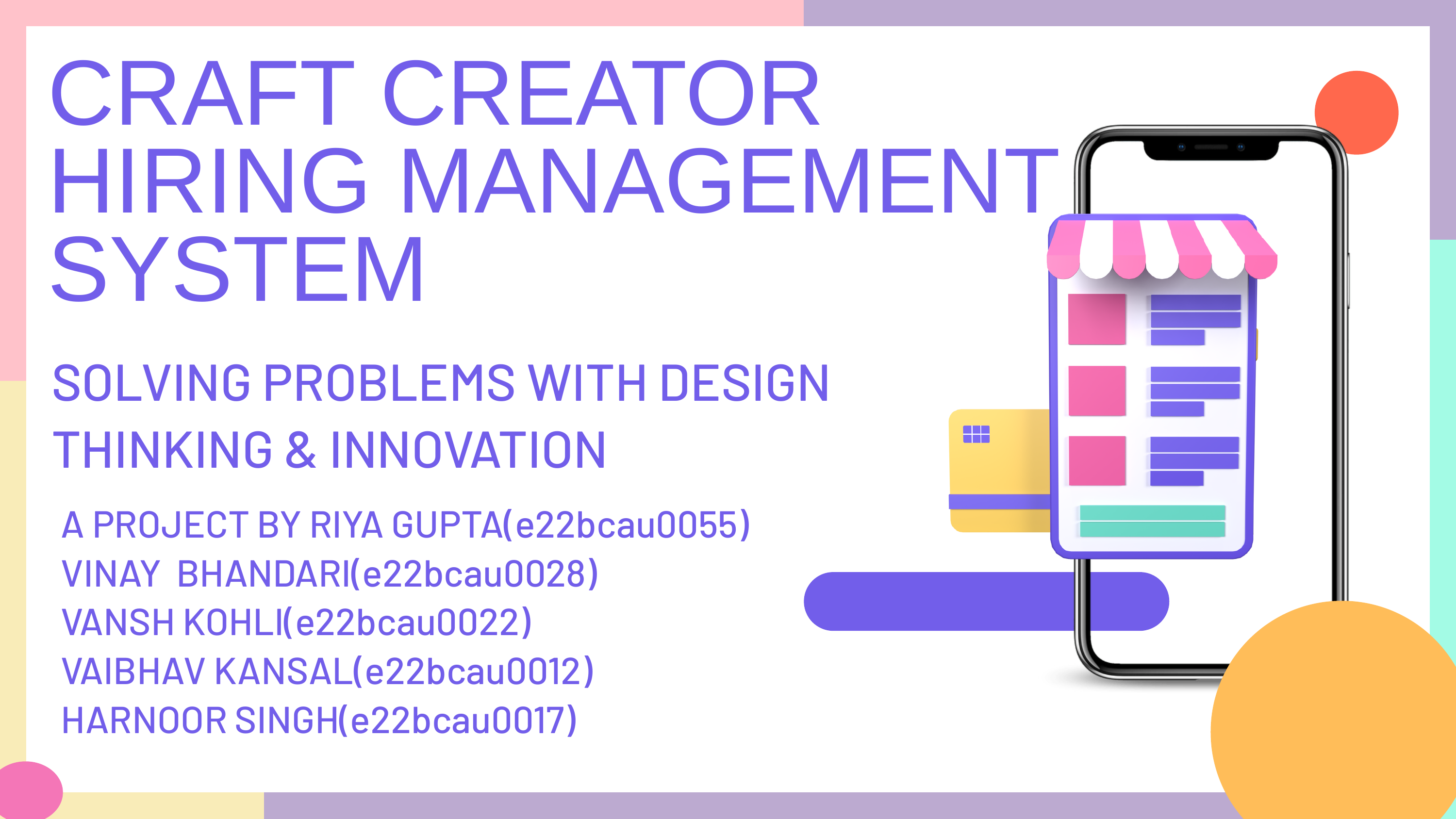

CRAFT CREATOR
HIRING MANAGEMENT SYSTEM

SOLVING PROBLEMS WITH DESIGN THINKING & INNOVATION

A PROJECT BY RIYA GUPTA(e22bcau0055)
VINAY  BHANDARI(e22bcau0028)
VANSH KOHLI(e22bcau0022)
VAIBHAV KANSAL(e22bcau0012)
HARNOOR SINGH(e22bcau0017)